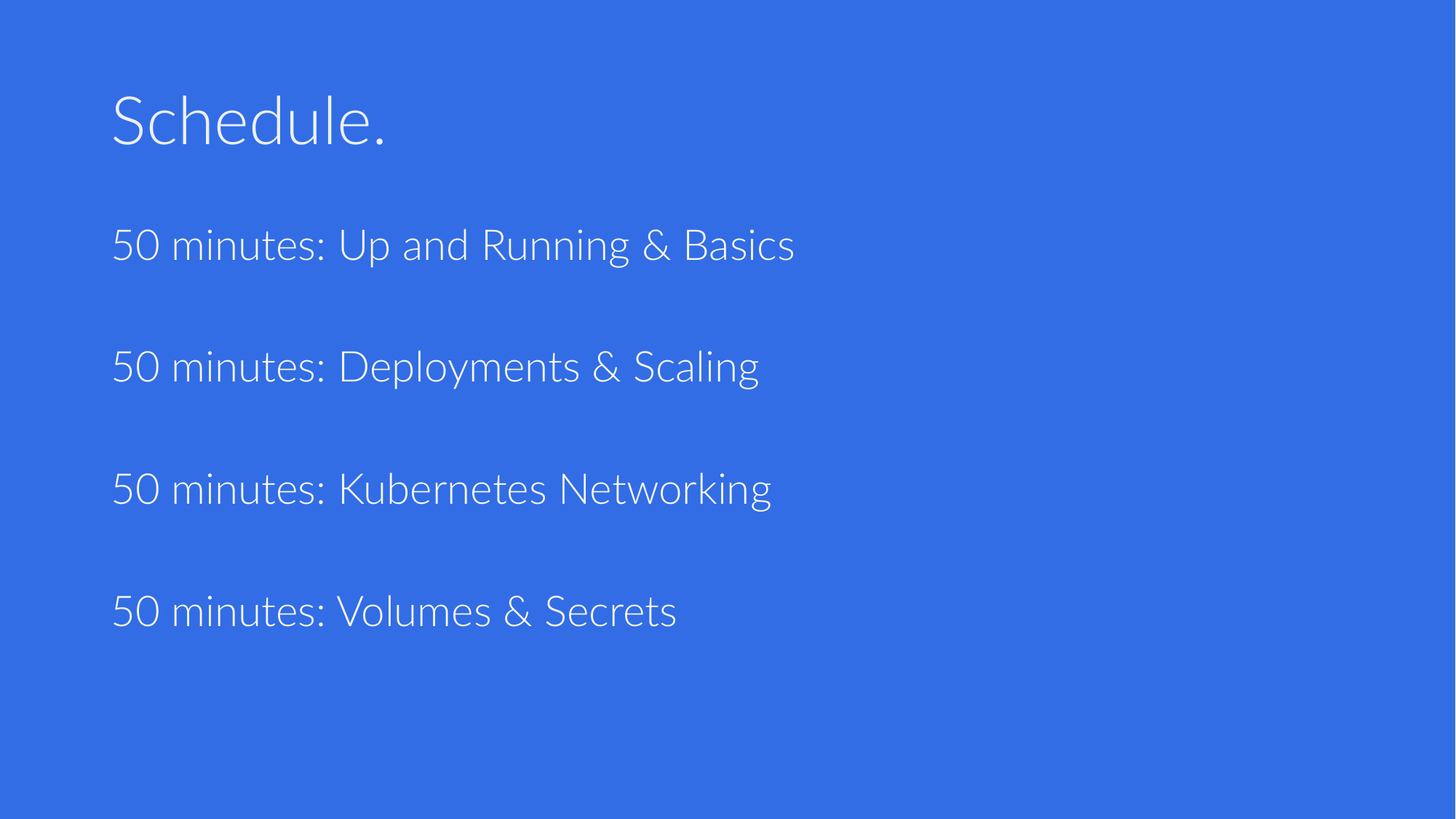

# Schedule.
50 minutes: Up and Running & Basics

50 minutes: Deployments & Scaling

50 minutes: Kubernetes Networking

50 minutes: Volumes & Secrets